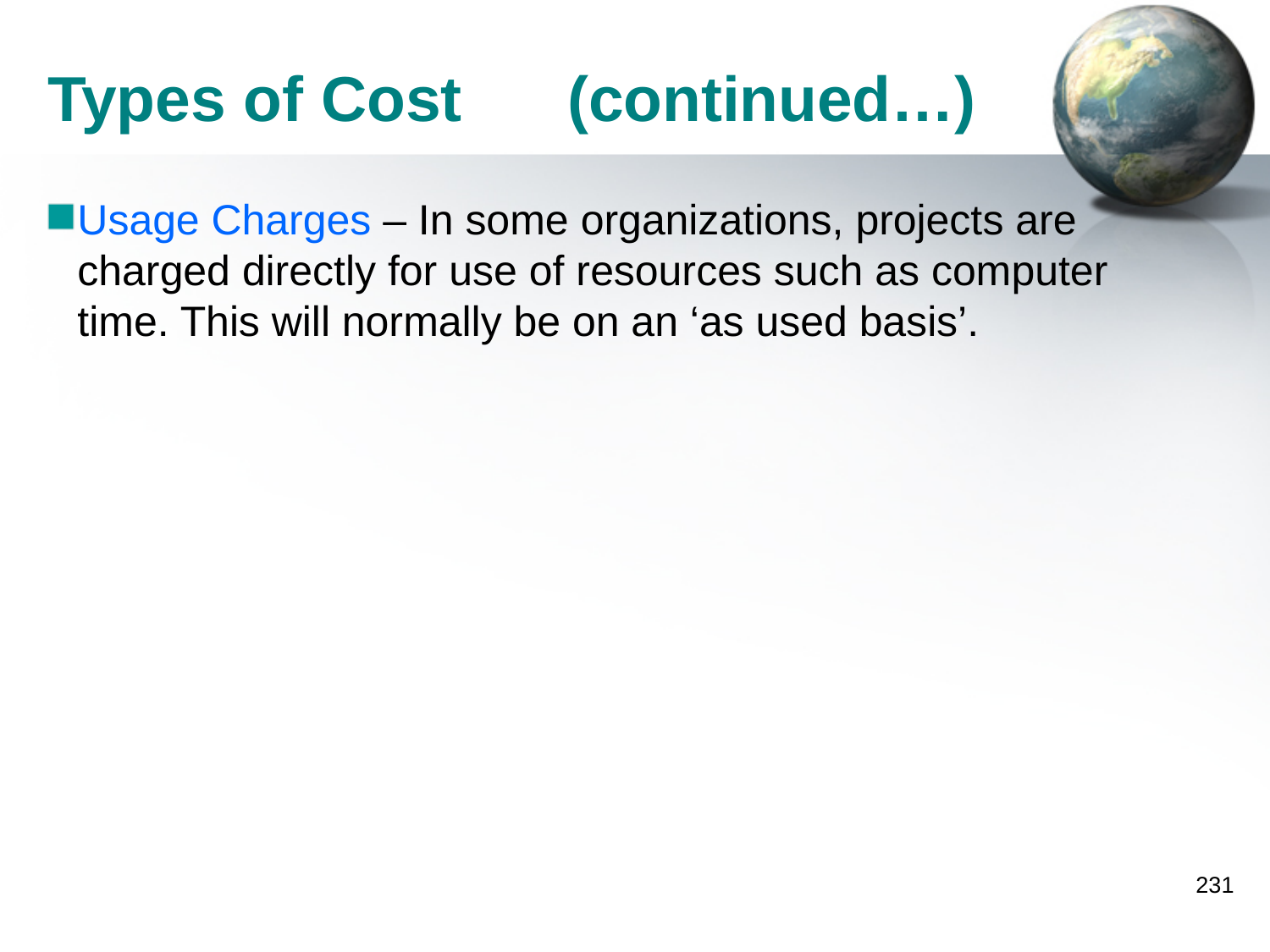

Types of Cost      (continued…)
Usage Charges – In some organizations, projects are charged directly for use of resources such as computer time. This will normally be on an ‘as used basis’.

231